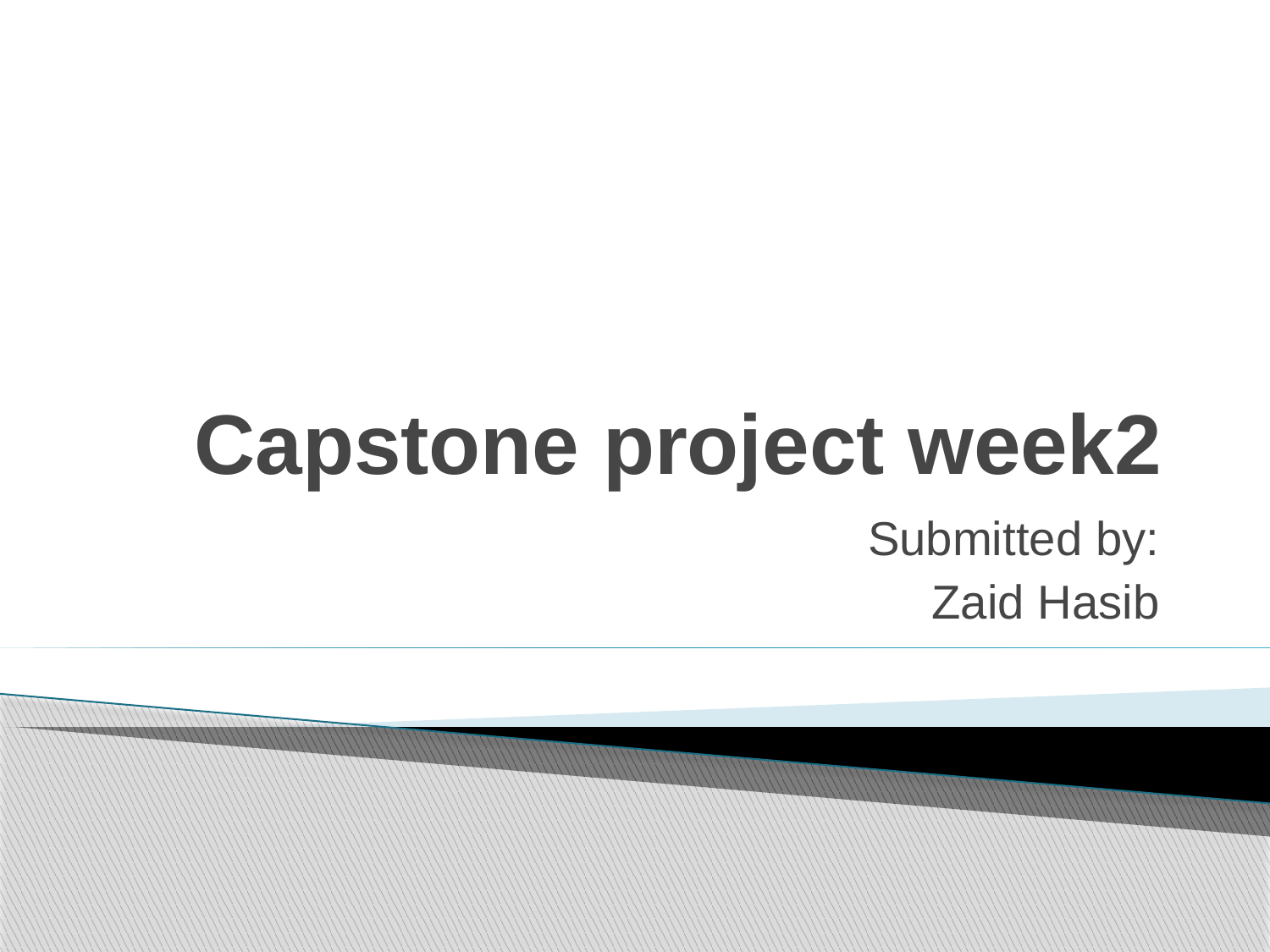

# Capstone project week2
Submitted by:
Zaid Hasib